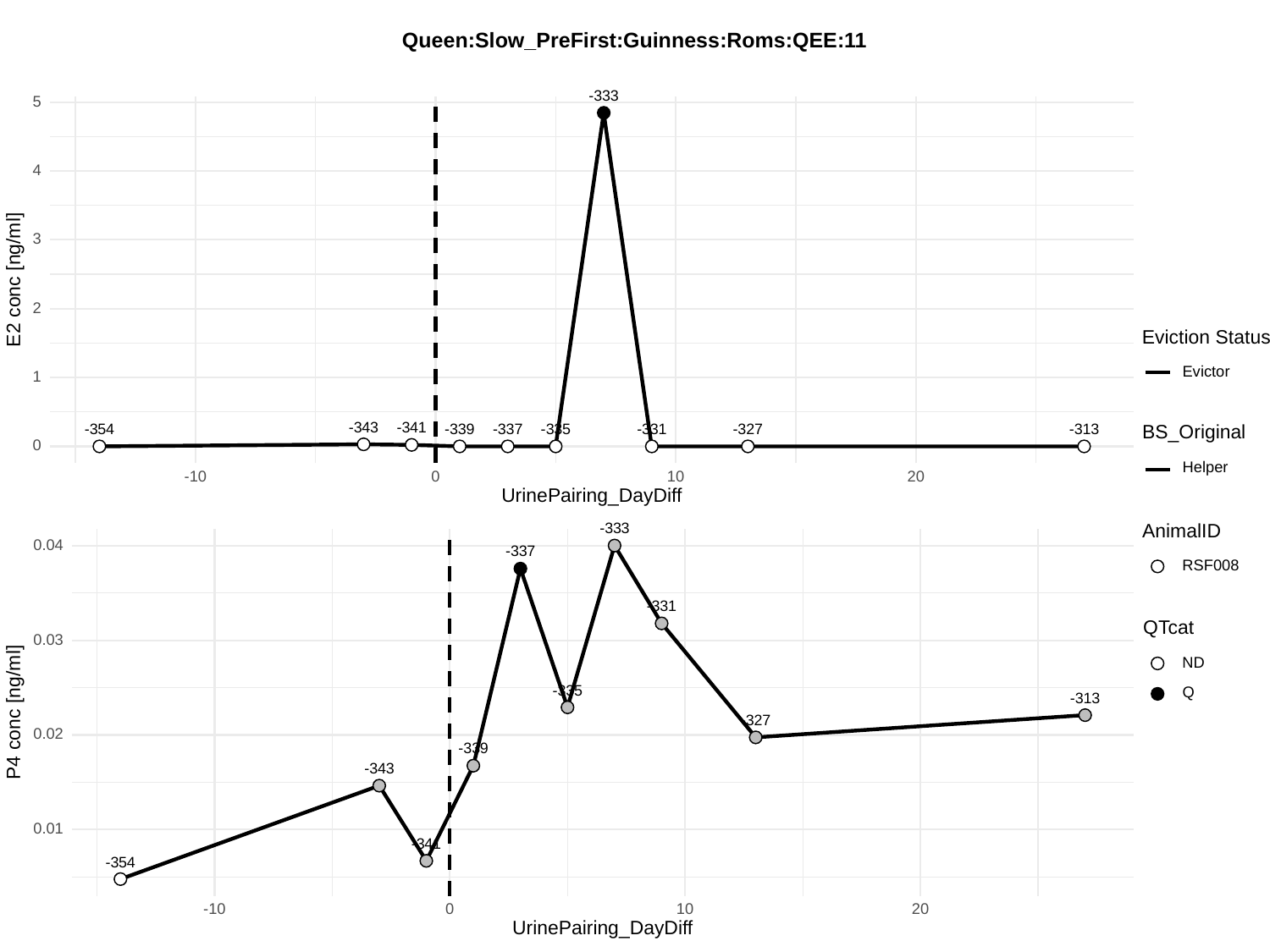

Queen:Slow_PreFirst:Guinness:Roms:QEE:11
-333

5

4

3

E2 conc [ng/ml]

2

Eviction Status

Evictor
1

-343
-341
BS_Original
-354
-339
-337
-335
-331
-327
-313

0

Helper

-10
0
10
20
UrinePairing_DayDiff
-333
AnimalID

0.04

-337

RSF008

-331

QTcat
0.03

ND
-335
Q

-313

P4 conc [ng/ml]

-327
0.02

-339

-343

0.01

-341

-354

-10
0
10
20
UrinePairing_DayDiff